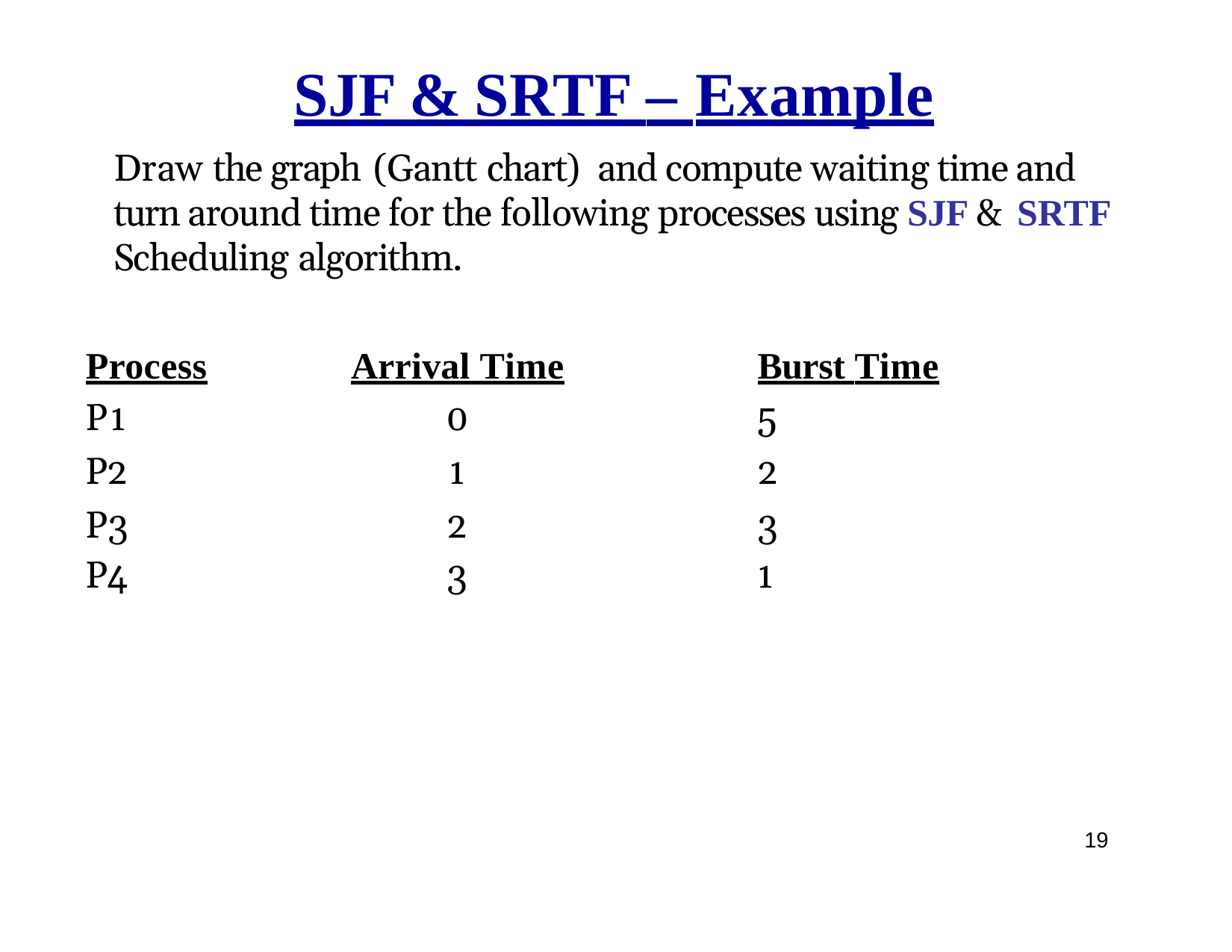

# SJF & SRTF – Example
Draw the graph (Gantt chart)	and compute waiting time and  turn around time for the following processes using SJF & SRTF  Scheduling algorithm.

| Process | Arrival Time | Burst Time |
| --- | --- | --- |
| P1 | 0 | 5 |
| P2 | 1 | 2 |
| P3 | 2 | 3 |
| P4 | 3 | 1 |

19